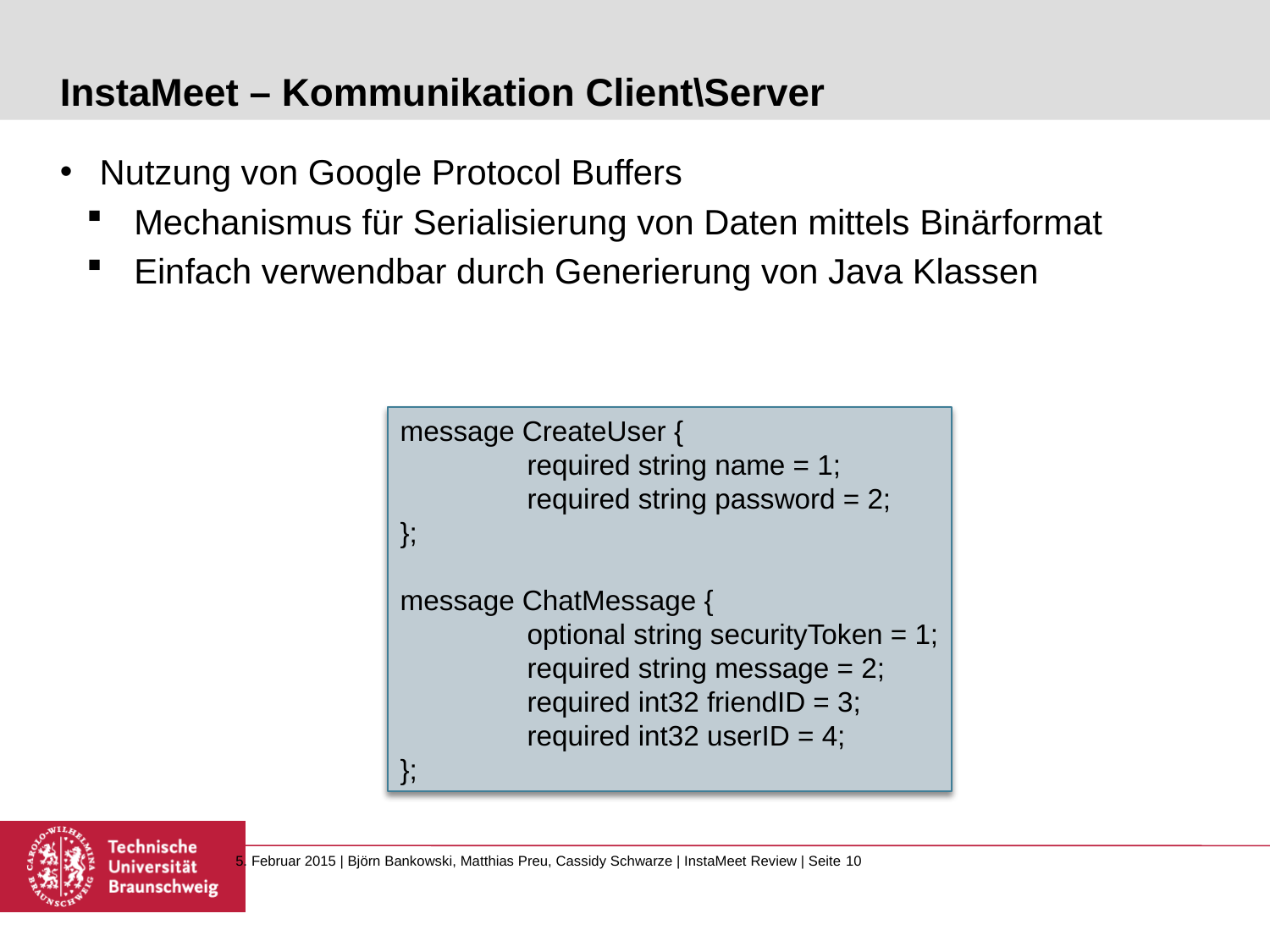

# InstaMeet – Kommunikation Client\Server
Nutzung von Google Protocol Buffers
Mechanismus für Serialisierung von Daten mittels Binärformat
Einfach verwendbar durch Generierung von Java Klassen

message CreateUser {
	required string name = 1;
	required string password = 2;
};

message ChatMessage {
	optional string securityToken = 1;
	required string message = 2;
	required int32 friendID = 3;
	required int32 userID = 4;
};